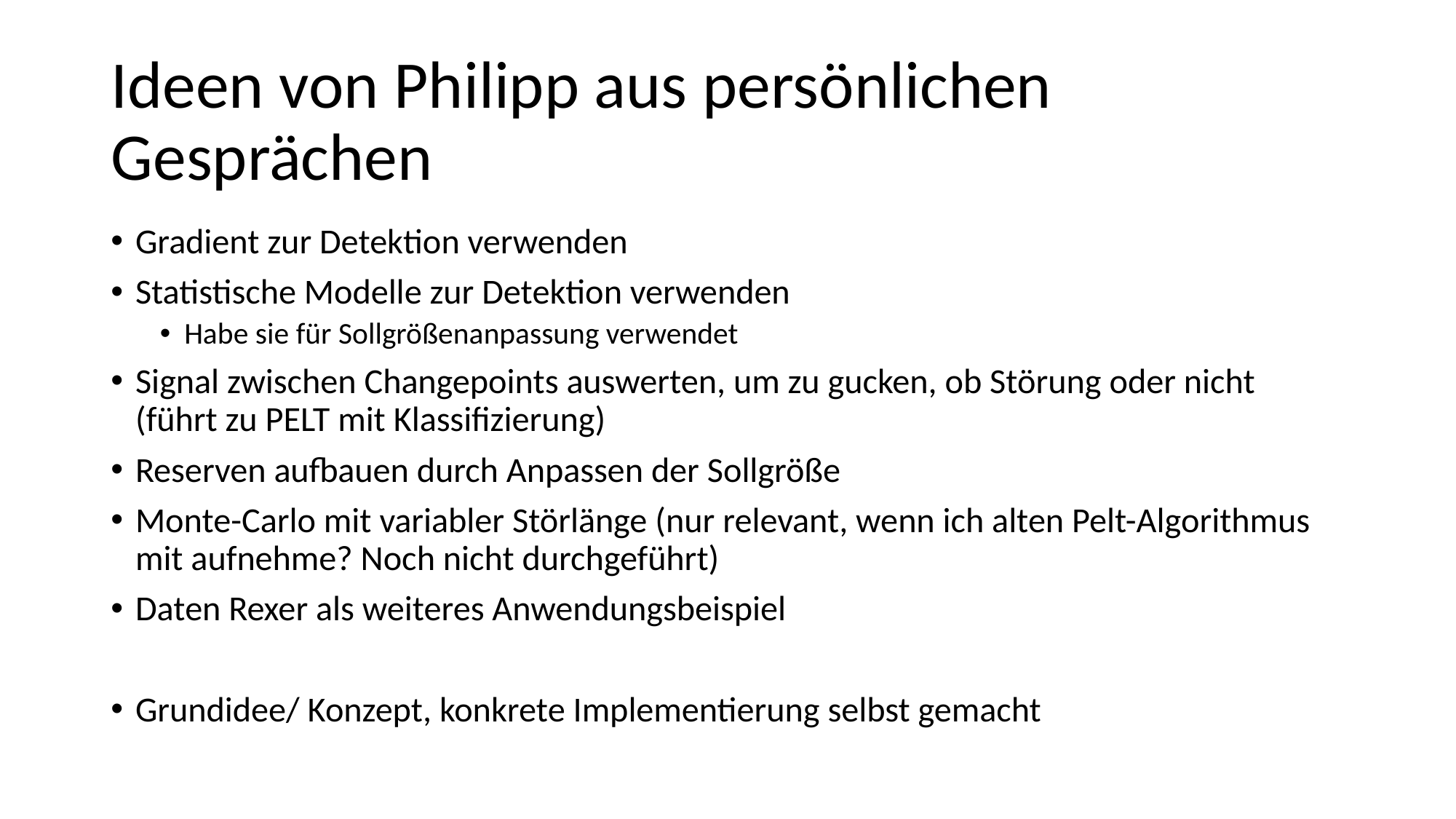

# Ideen von Philipp aus persönlichen Gesprächen
Gradient zur Detektion verwenden
Statistische Modelle zur Detektion verwenden
Habe sie für Sollgrößenanpassung verwendet
Signal zwischen Changepoints auswerten, um zu gucken, ob Störung oder nicht (führt zu PELT mit Klassifizierung)
Reserven aufbauen durch Anpassen der Sollgröße
Monte-Carlo mit variabler Störlänge (nur relevant, wenn ich alten Pelt-Algorithmus mit aufnehme? Noch nicht durchgeführt)
Daten Rexer als weiteres Anwendungsbeispiel

Grundidee/ Konzept, konkrete Implementierung selbst gemacht